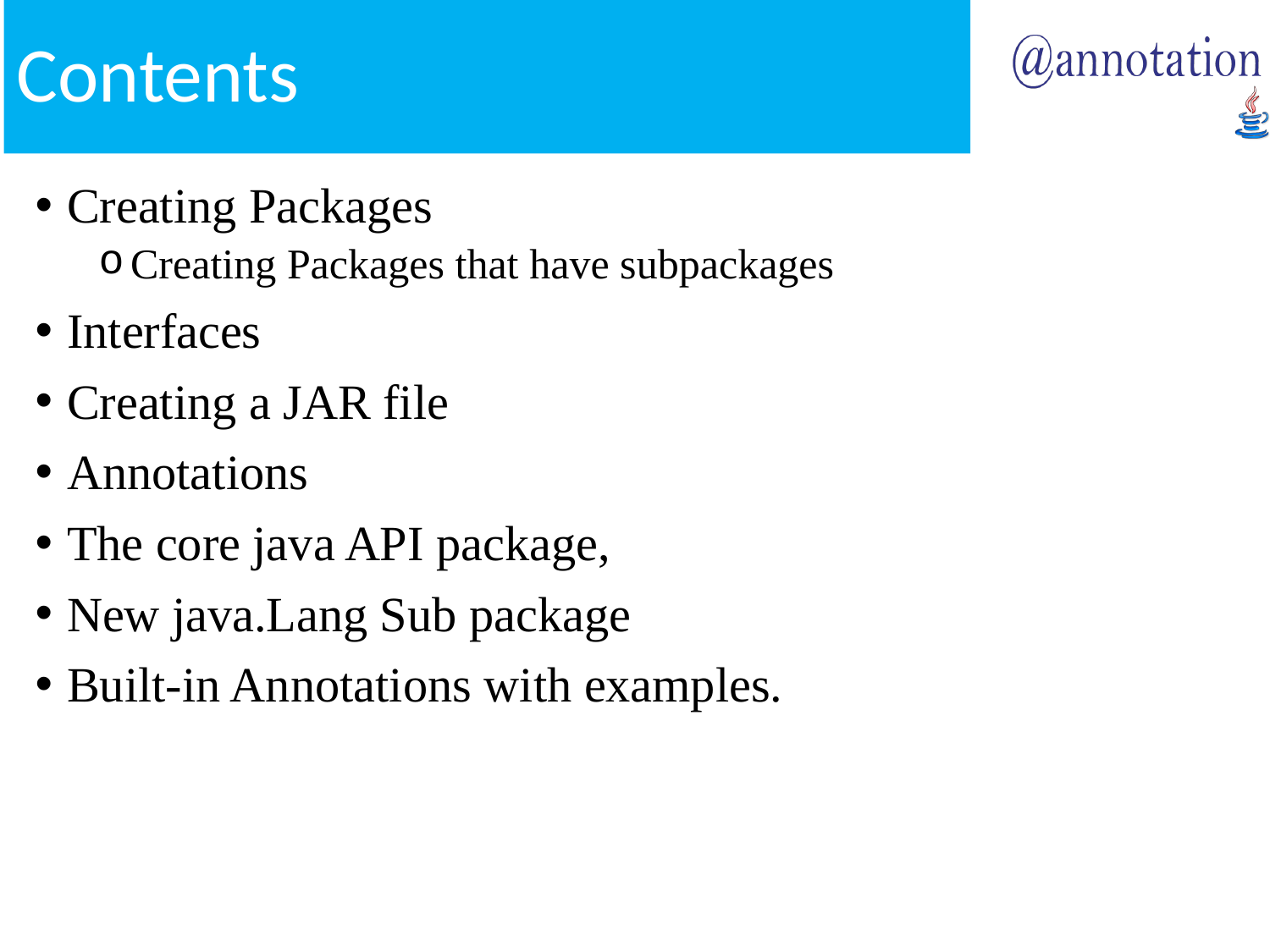

# Contents
Creating Packages
Creating Packages that have subpackages
Interfaces
Creating a JAR file
Annotations
The core java API package,
New java.Lang Sub package
Built-in Annotations with examples.